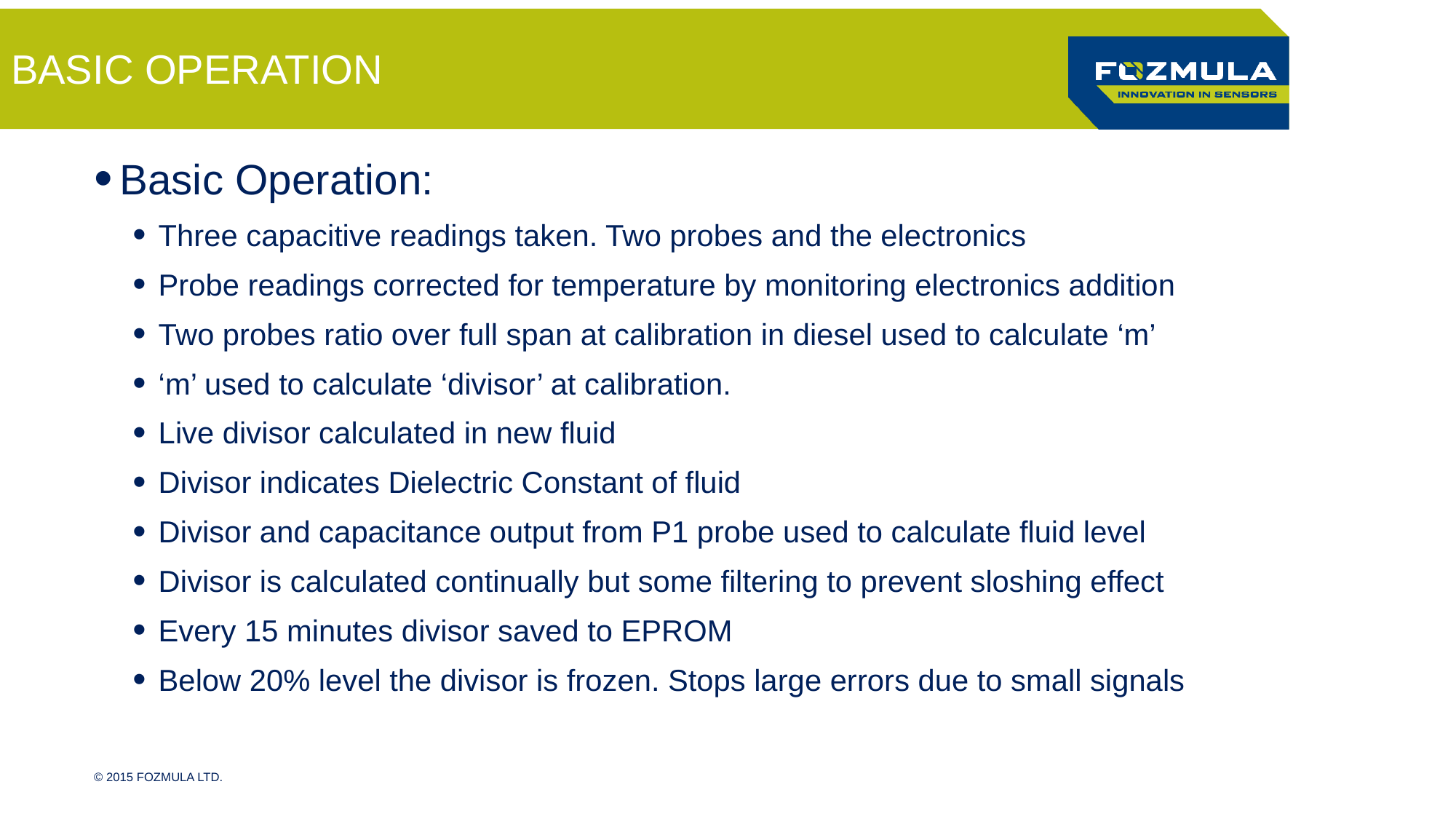

# Basic OPERATION
Basic Operation:
Three capacitive readings taken. Two probes and the electronics
Probe readings corrected for temperature by monitoring electronics addition
Two probes ratio over full span at calibration in diesel used to calculate ‘m’
‘m’ used to calculate ‘divisor’ at calibration.
Live divisor calculated in new fluid
Divisor indicates Dielectric Constant of fluid
Divisor and capacitance output from P1 probe used to calculate fluid level
Divisor is calculated continually but some filtering to prevent sloshing effect
Every 15 minutes divisor saved to EPROM
Below 20% level the divisor is frozen. Stops large errors due to small signals

© 2015 Fozmula Ltd.